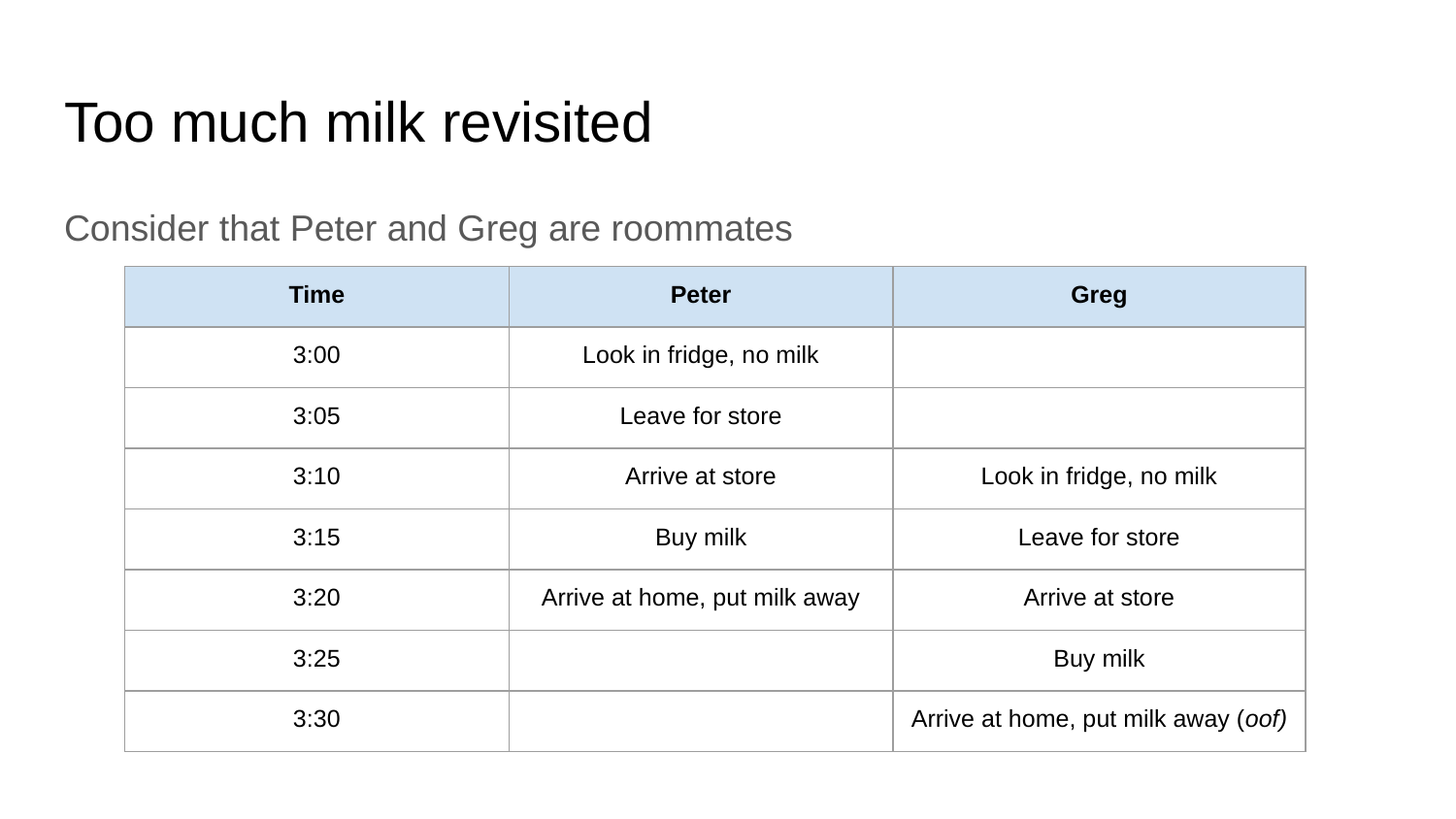

# Too much milk revisited
Consider that Peter and Greg are roommates
| Time | Peter | Greg |
| --- | --- | --- |
| 3:00 | Look in fridge, no milk |  |
| 3:05 | Leave for store |  |
| 3:10 | Arrive at store | Look in fridge, no milk |
| 3:15 | Buy milk | Leave for store |
| 3:20 | Arrive at home, put milk away | Arrive at store |
| 3:25 |  | Buy milk |
| 3:30 |  | Arrive at home, put milk away (oof) |